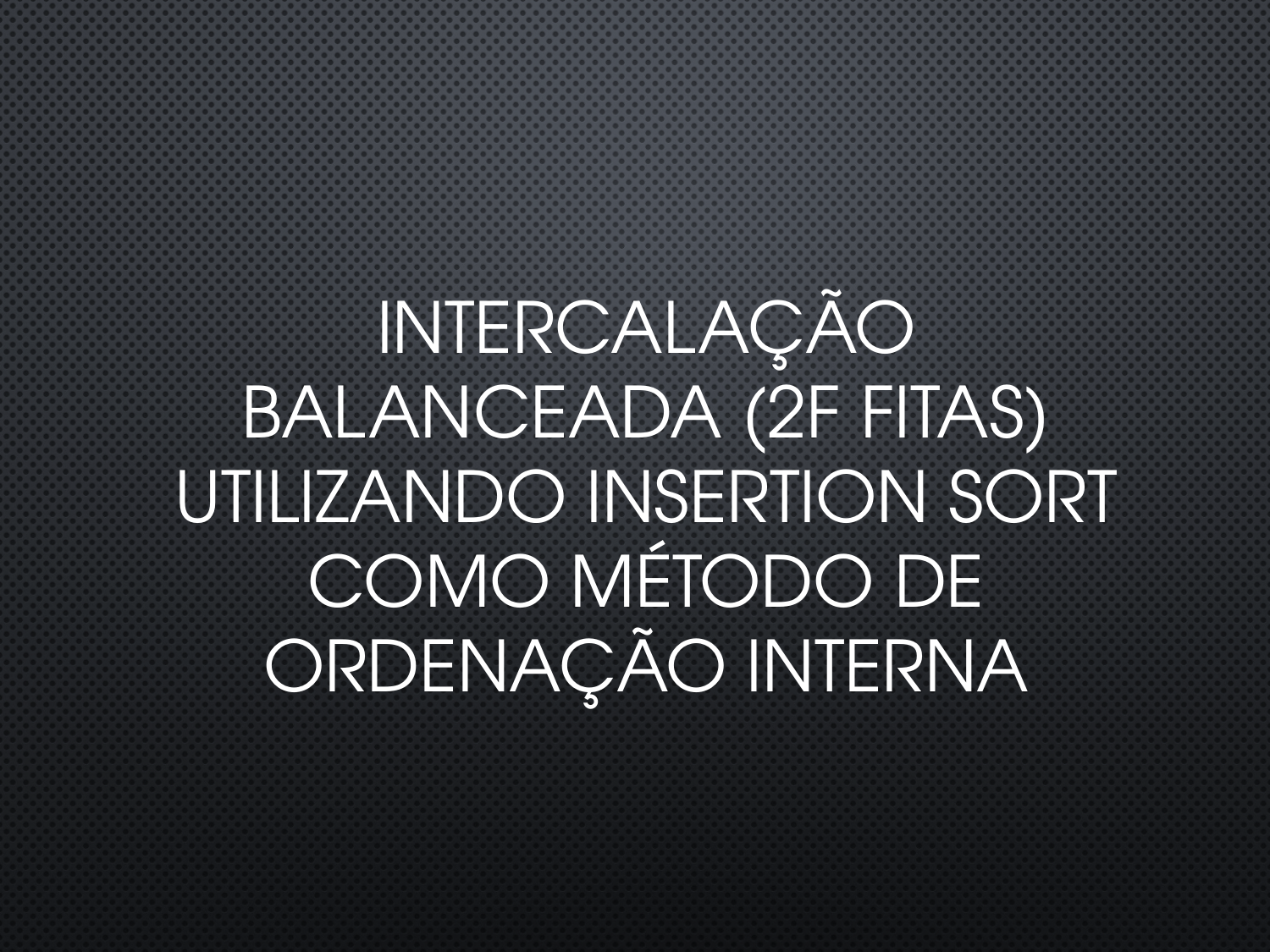

# INTERCALAÇÃO BALANCEADA (2f fitas) utilizando insertion sort como método de ordenação interna